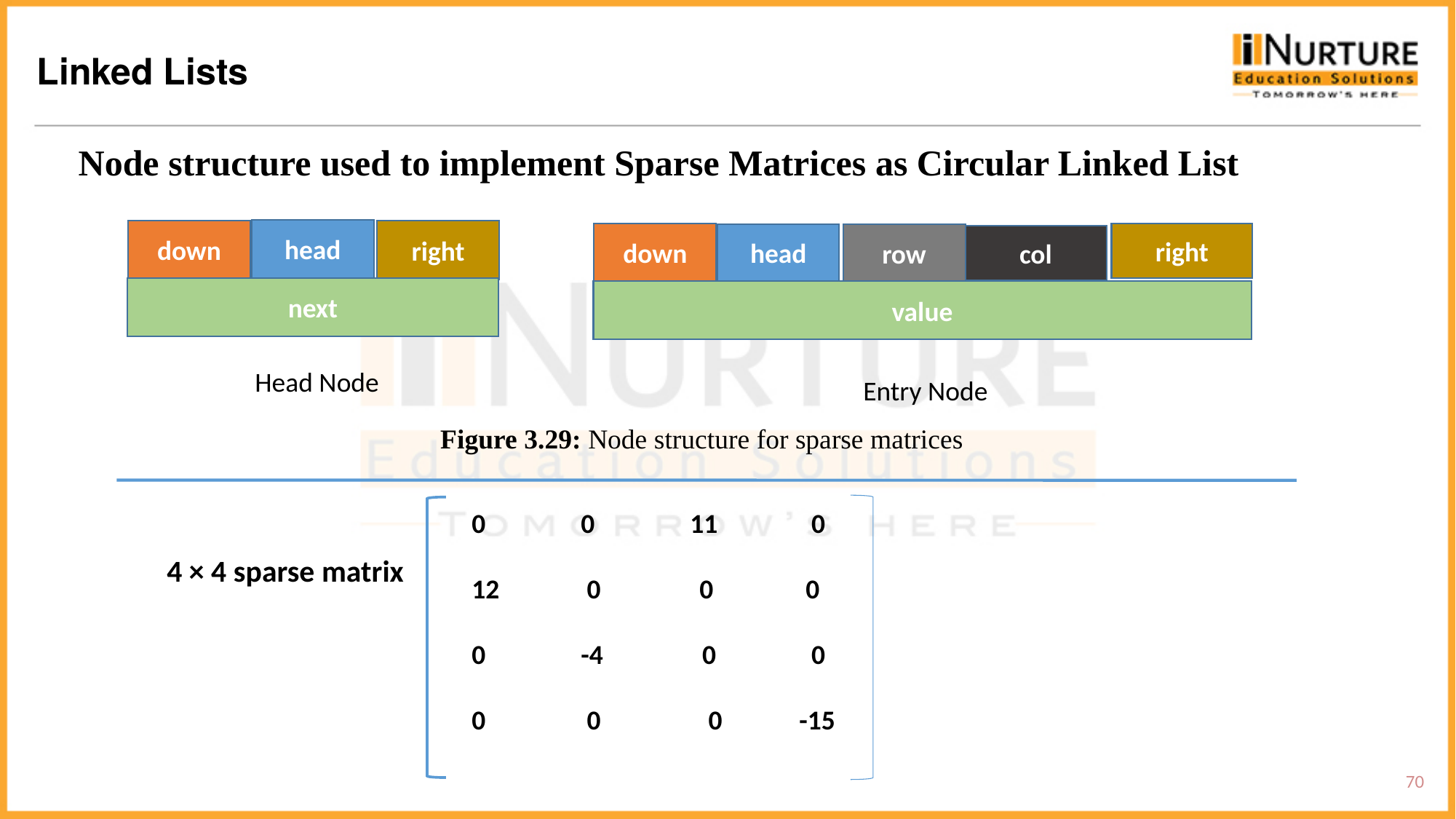

Linked Lists
Node structure used to implement Sparse Matrices as Circular Linked List
head
down
right
next
right
down
head
row
value
col
Head Node
Entry Node
Figure 3.29: Node structure for sparse matrices

0	0	11	  0

            0                0               0

0	-4	  0	  0

0	 0	   0	-15

4 × 4 sparse matrix
70